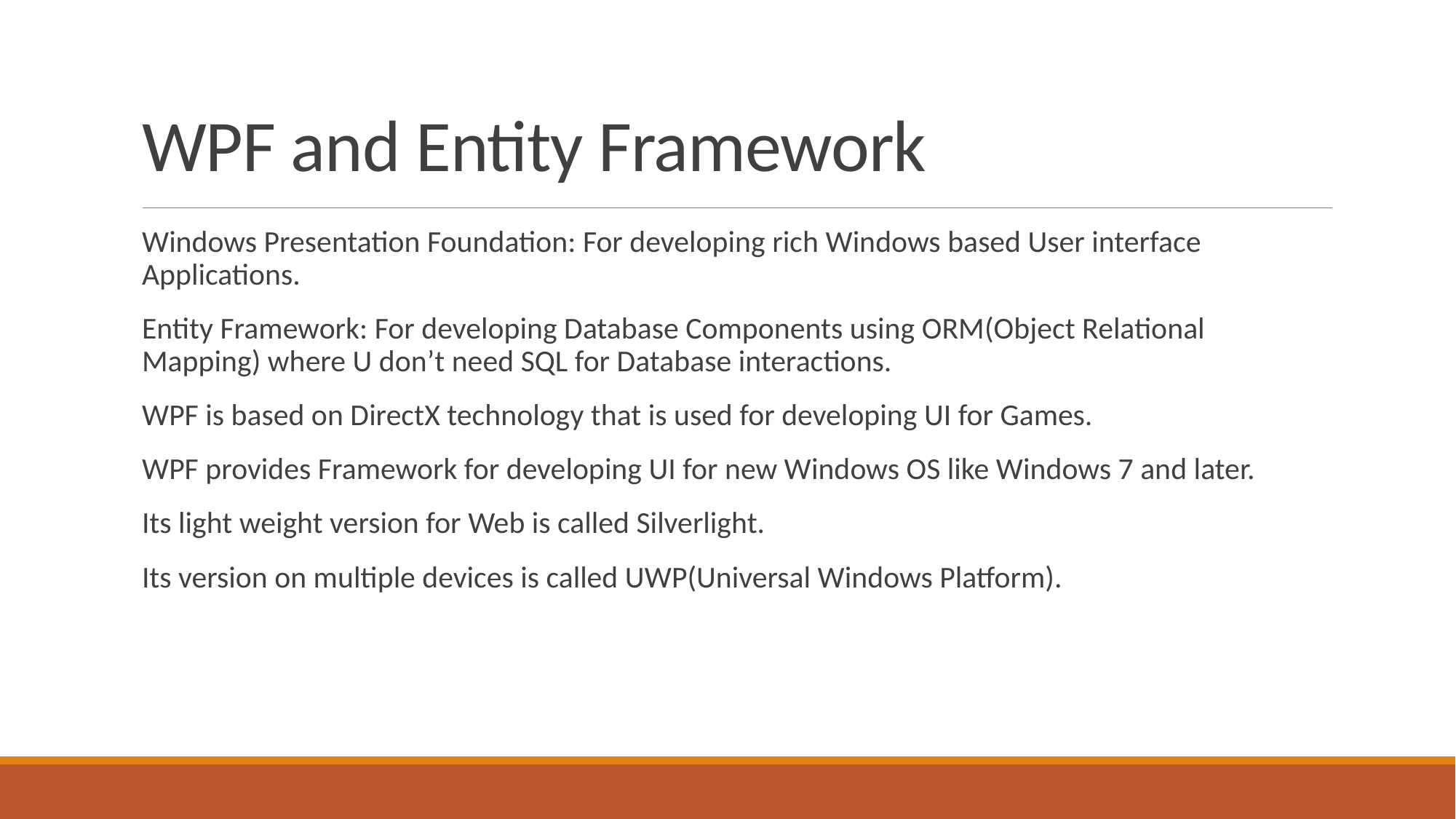

# WPF and Entity Framework
Windows Presentation Foundation: For developing rich Windows based User interface Applications.
Entity Framework: For developing Database Components using ORM(Object Relational Mapping) where U don’t need SQL for Database interactions.
WPF is based on DirectX technology that is used for developing UI for Games.
WPF provides Framework for developing UI for new Windows OS like Windows 7 and later.
Its light weight version for Web is called Silverlight.
Its version on multiple devices is called UWP(Universal Windows Platform).